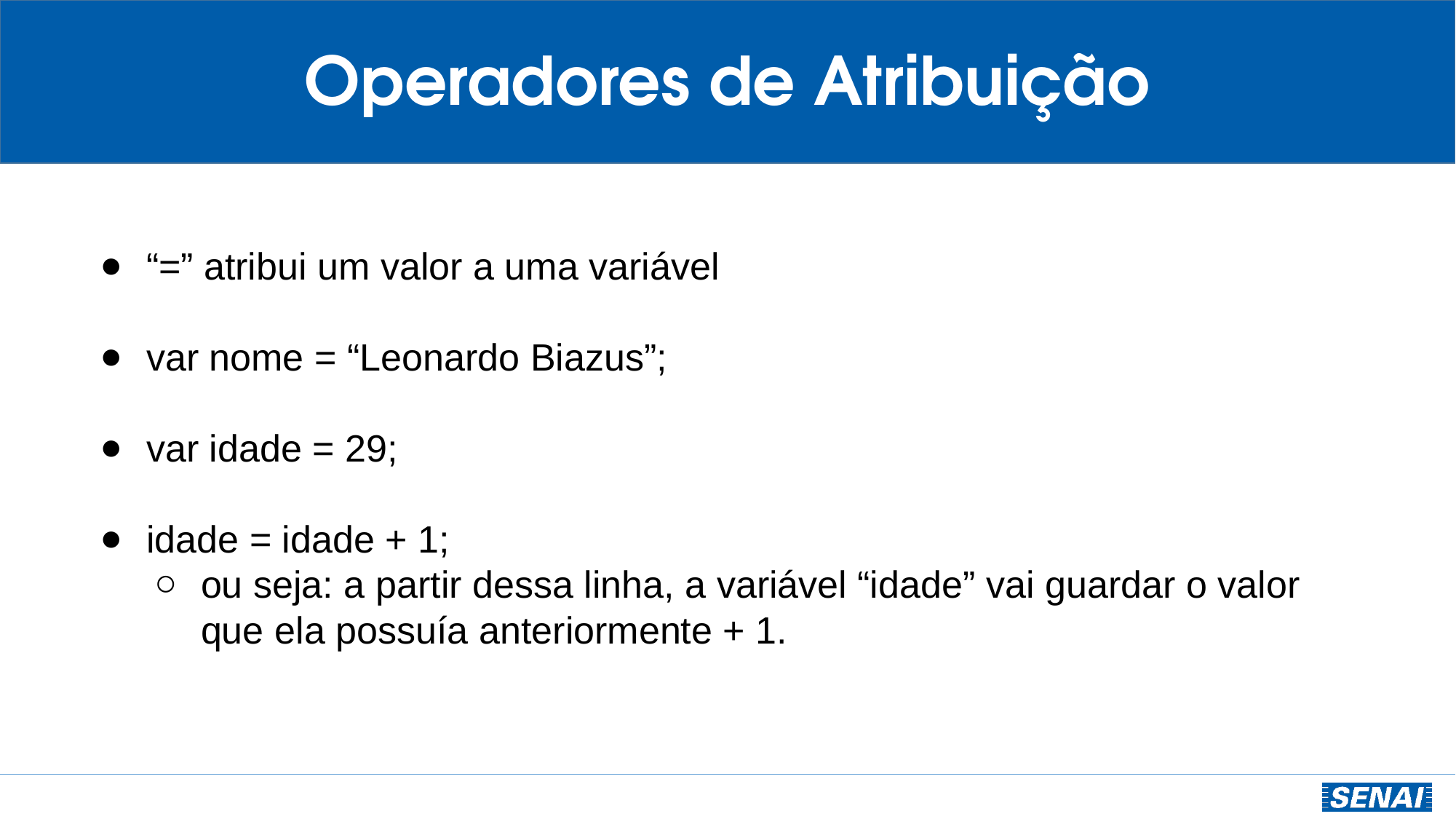

Operadores de Atribuição
“=” atribui um valor a uma variável

var nome = “Leonardo Biazus”;

var idade = 29;

idade = idade + 1;
ou seja: a partir dessa linha, a variável “idade” vai guardar o valor que ela possuía anteriormente + 1.